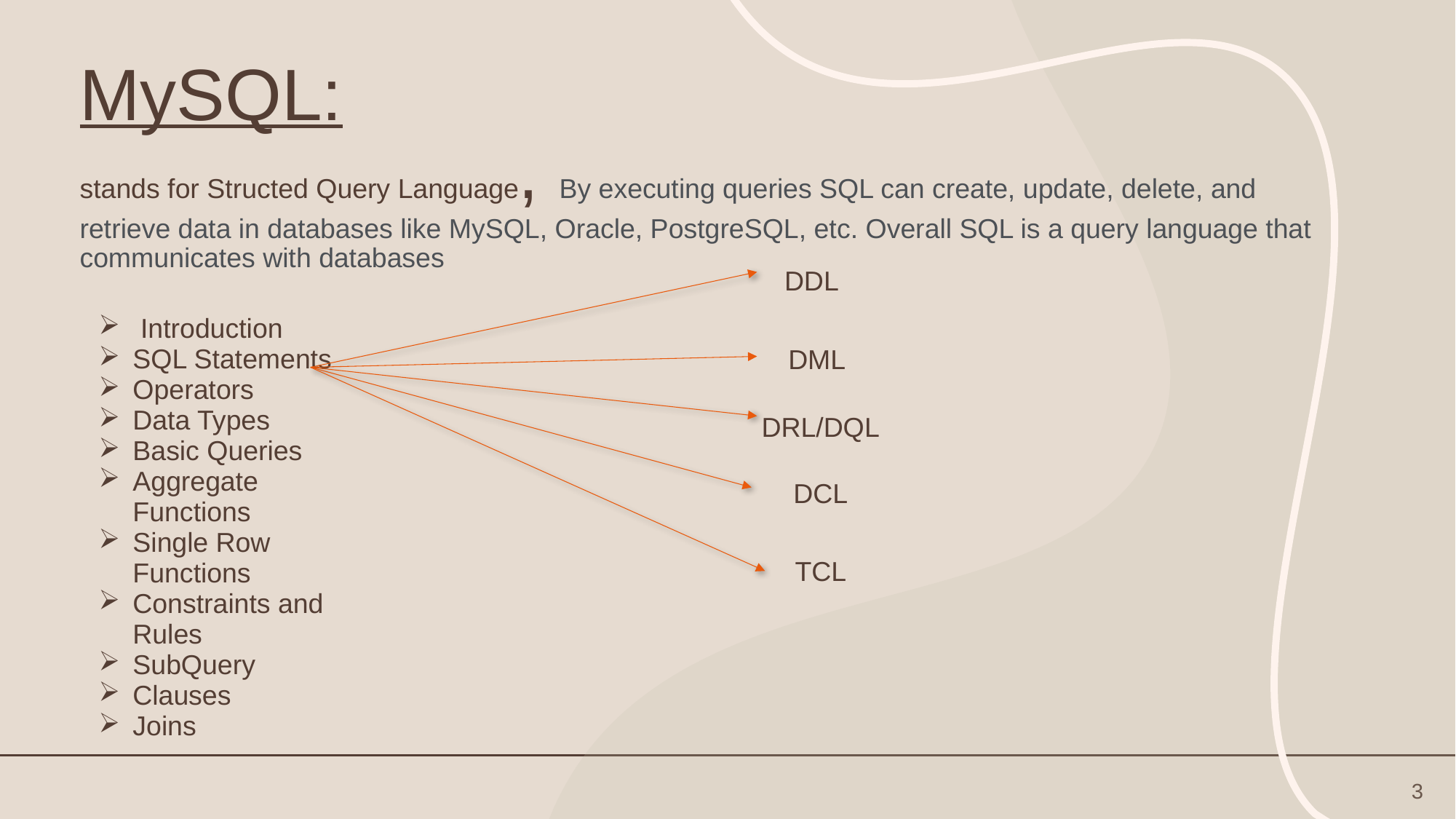

# MySQL: stands for Structed Query Language, By executing queries SQL can create, update, delete, and retrieve data in databases like MySQL, Oracle, PostgreSQL, etc. Overall SQL is a query language that communicates with databases
DDL
| Introduction SQL Statements Operators Data Types Basic Queries Aggregate Functions Single Row Functions Constraints and Rules SubQuery Clauses Joins |  |  |  |  |
| --- | --- | --- | --- | --- |
|  |  |  |  |  |
|  |  |  |  |  |
|  |  |  |  |  |
|  |  |  |  |  |
DML
DRL/DQL
DCL
TCL

3